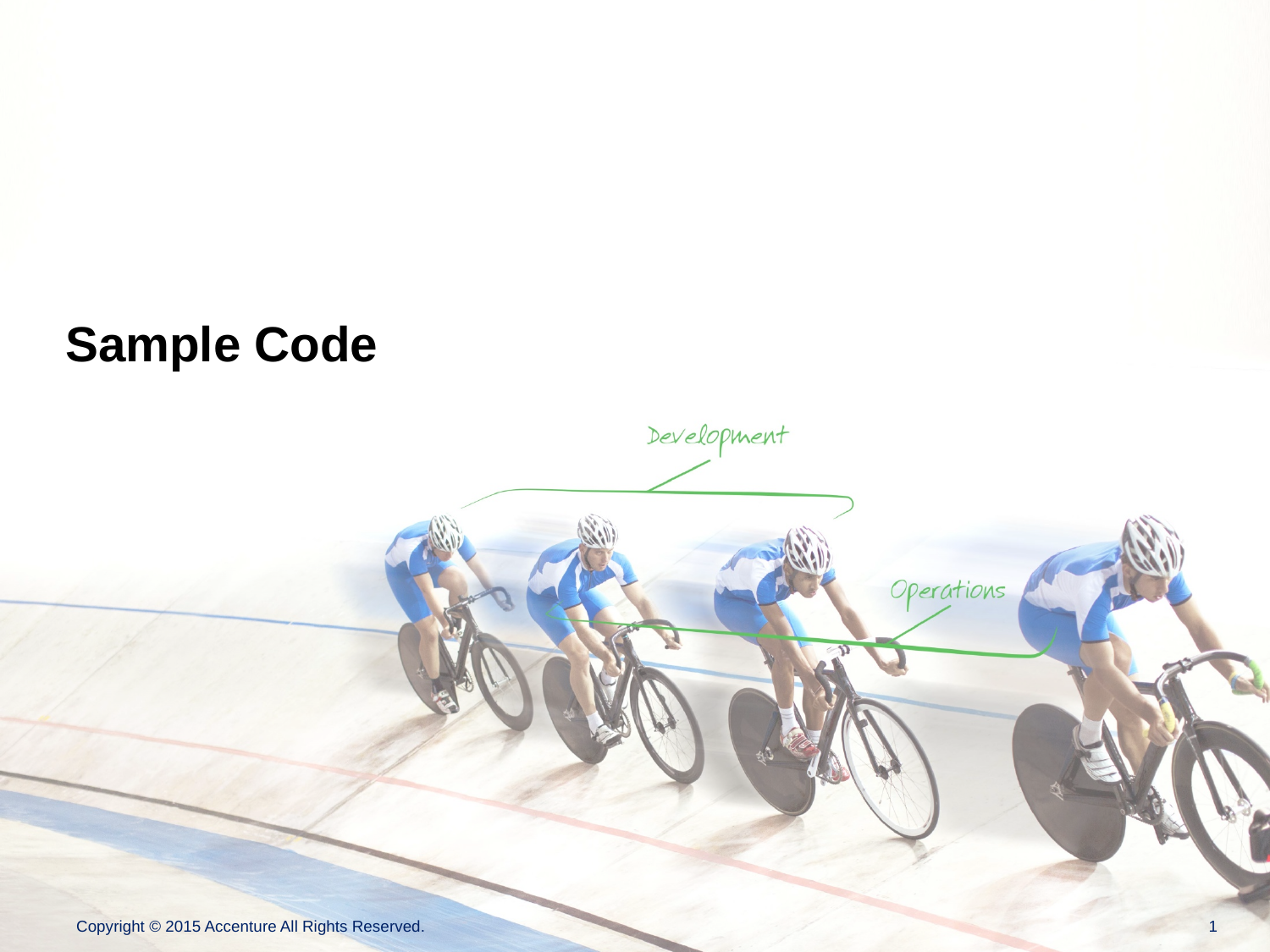

# Sample Code
Copyright © 2015 Accenture All Rights Reserved.
1